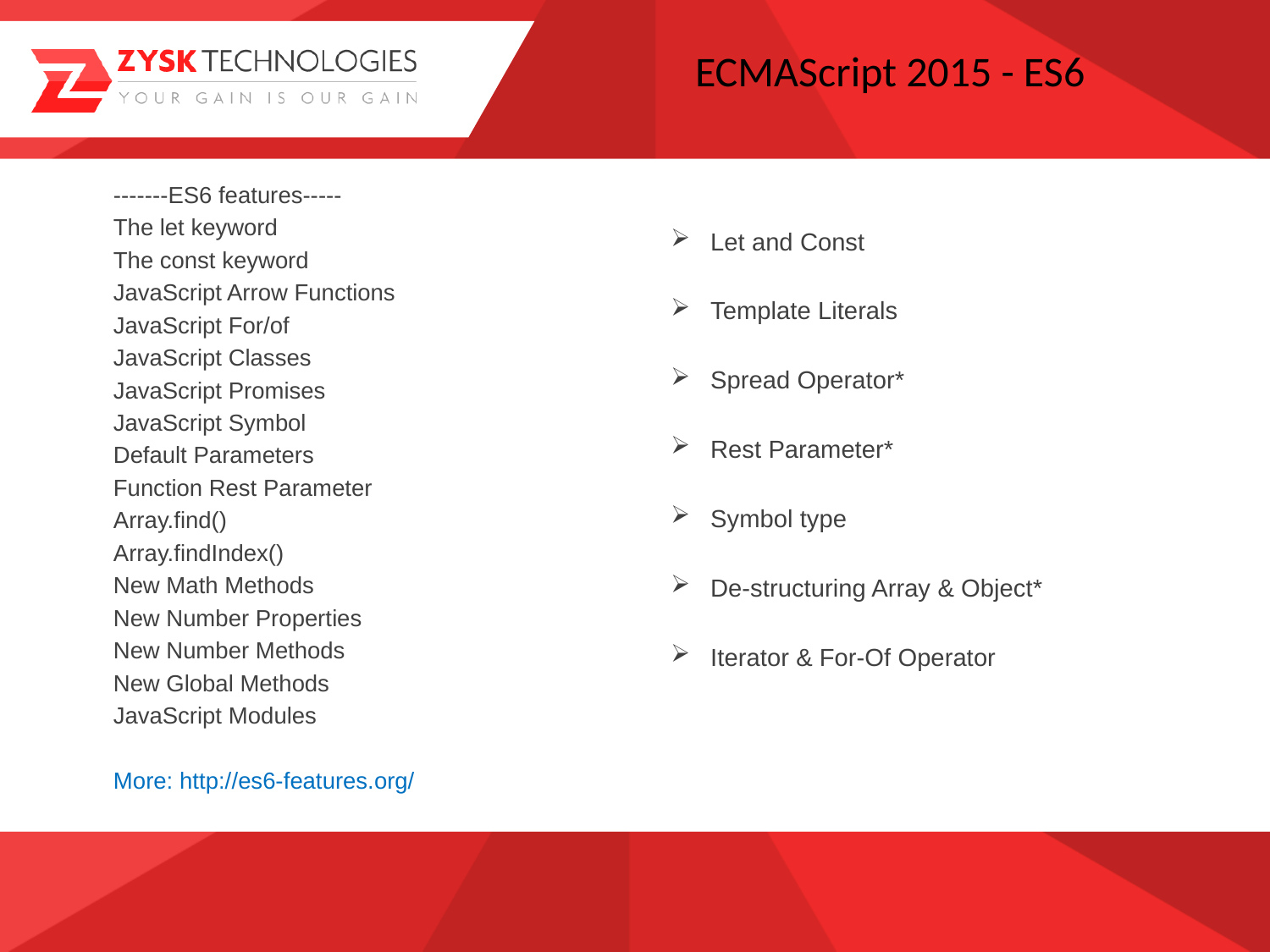

# ECMAScript 2015 - ES6
-------ES6 features-----
The let keyword
The const keyword
JavaScript Arrow Functions
JavaScript For/of
JavaScript Classes
JavaScript Promises
JavaScript Symbol
Default Parameters
Function Rest Parameter
Array.find()
Array.findIndex()
New Math Methods
New Number Properties
New Number Methods
New Global Methods
JavaScript Modules

More: http://es6-features.org/

Let and Const

Template Literals

Spread Operator*

Rest Parameter*

Symbol type

De-structuring Array & Object*

Iterator & For-Of Operator